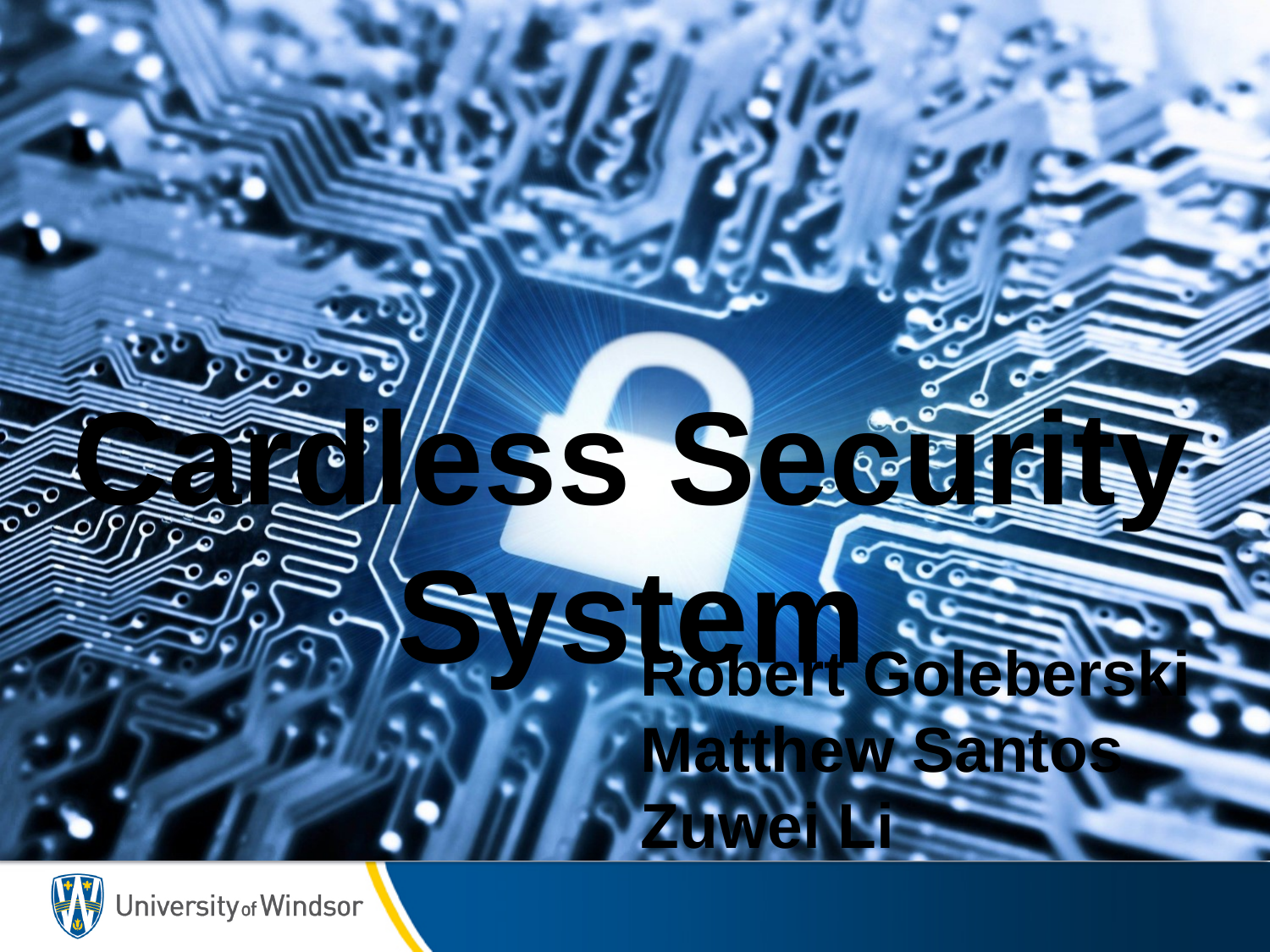

Cardless Security System
Robert Goleberski
Matthew Santos
Zuwei Li